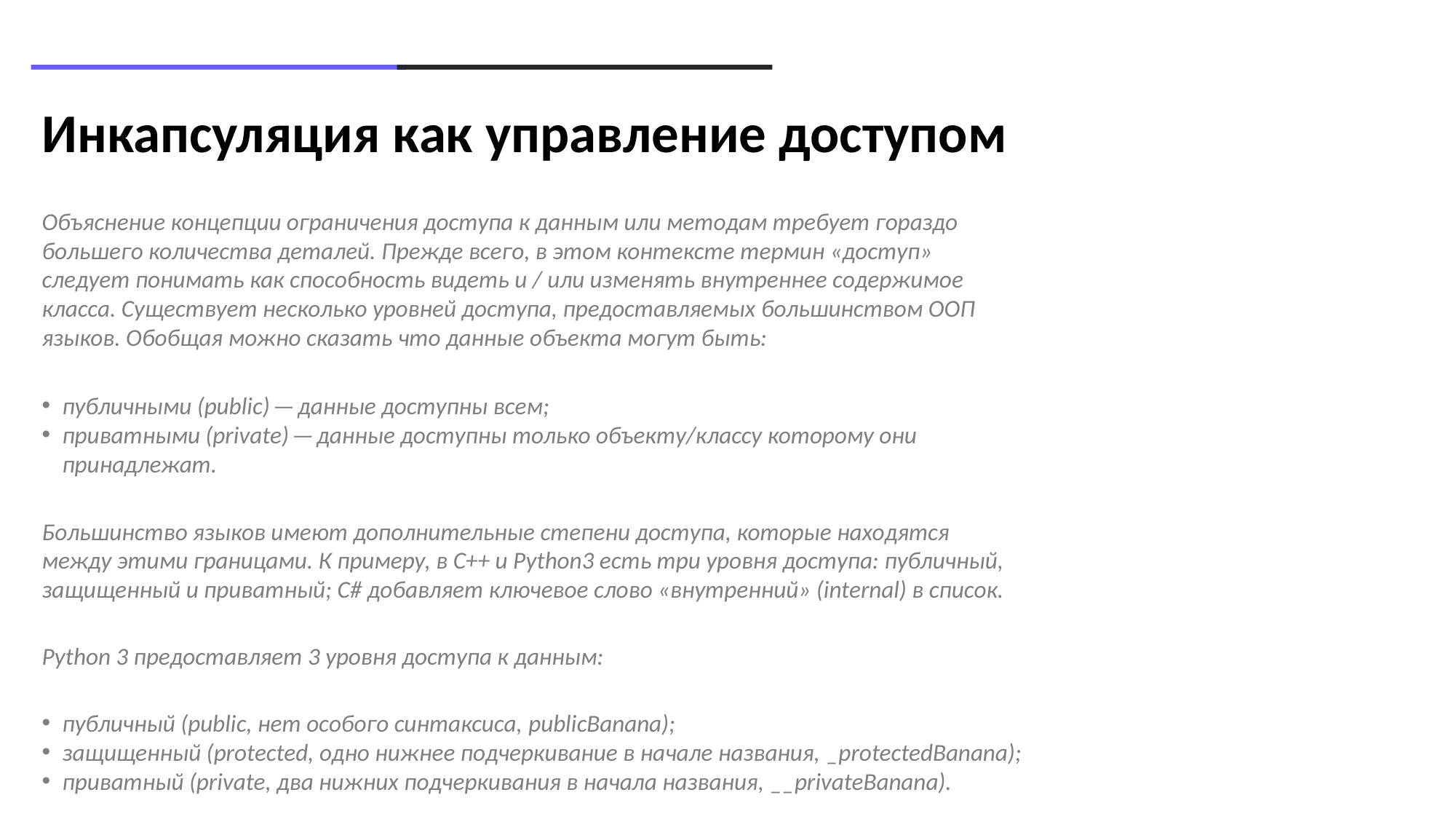

# Инкапсуляция как управление доступом
Объяснение концепции ограничения доступа к данным или методам требует гораздо большего количества деталей. Прежде всего, в этом контексте термин «доступ» следует понимать как способность видеть и / или изменять внутреннее содержимое класса. Существует несколько уровней доступа, предоставляемых большинством ООП языков. Обобщая можно сказать что данные объекта могут быть:
публичными (public) — данные доступны всем;
приватными (private) — данные доступны только объекту/классу которому они принадлежат.
Большинство языков имеют дополнительные степени доступа, которые находятся между этими границами. К примеру, в C++ и Python3 есть три уровня доступа: публичный, защищенный и приватный; C# добавляет ключевое слово «внутренний» (internal) в список.
Python 3 предоставляет 3 уровня доступа к данным:
публичный (public, нет особого синтаксиса, publicBanana);
защищенный (protected, одно нижнее подчеркивание в начале названия, _protectedBanana);
приватный (private, два нижних подчеркивания в начала названия, __privateBanana).